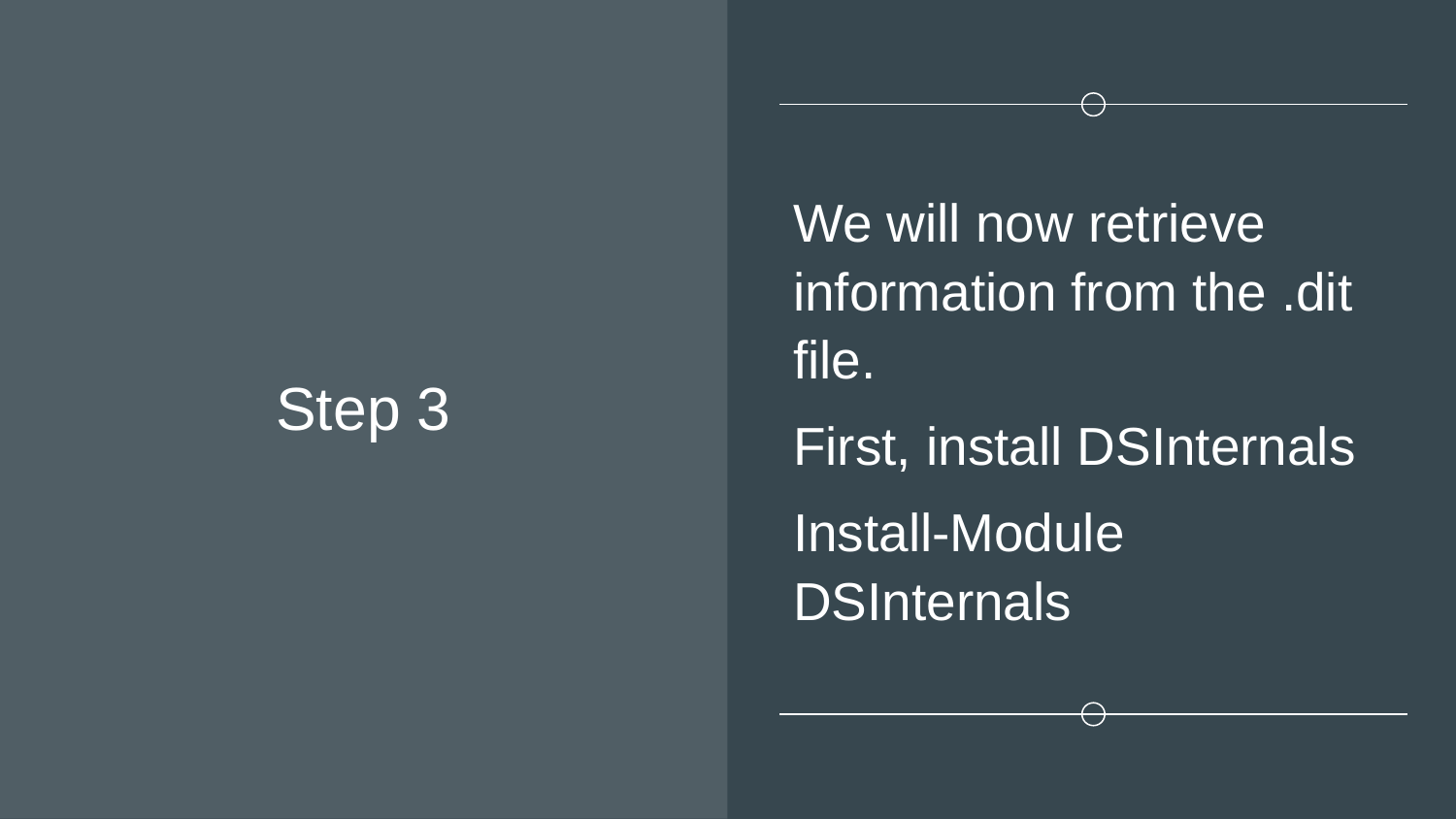

# Step 3
We will now retrieve information from the .dit file.
First, install DSInternals
Install-Module DSInternals